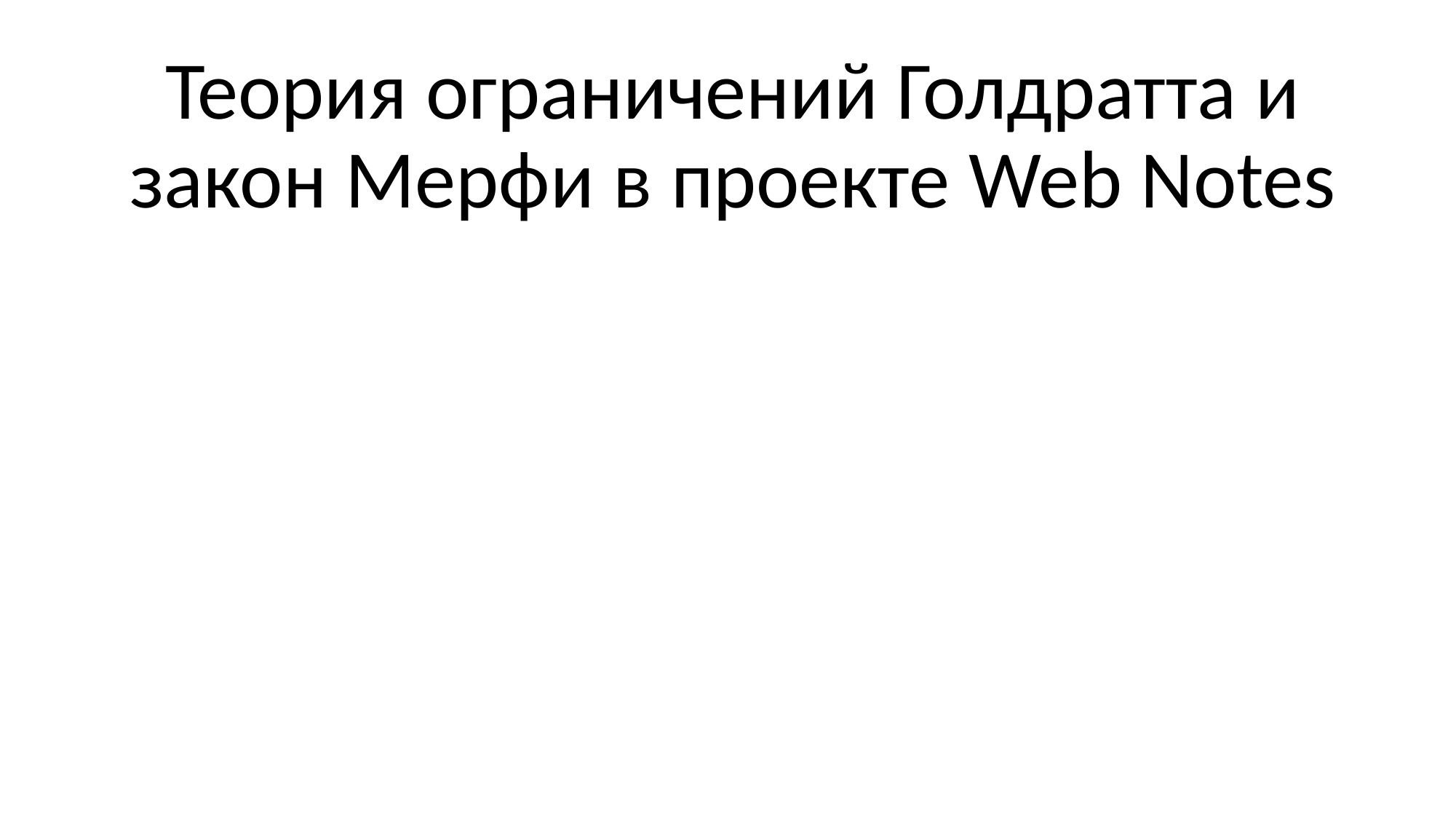

# Теория ограничений Голдратта и закон Мерфи в проекте Web Notes